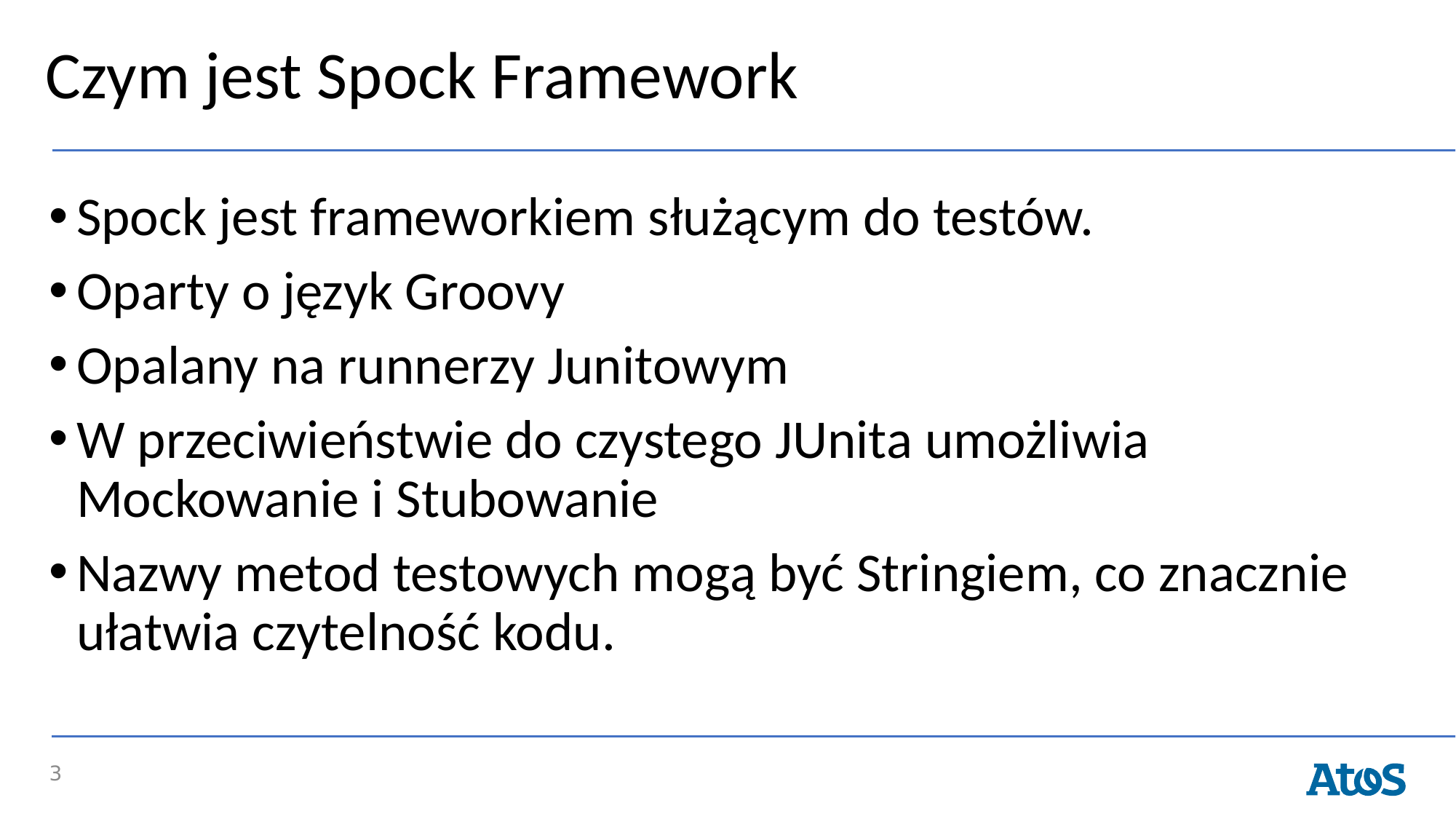

# Czym jest Spock Framework
Spock jest frameworkiem służącym do testów.
Oparty o język Groovy
Opalany na runnerzy Junitowym
W przeciwieństwie do czystego JUnita umożliwia Mockowanie i Stubowanie
Nazwy metod testowych mogą być Stringiem, co znacznie ułatwia czytelność kodu.

3